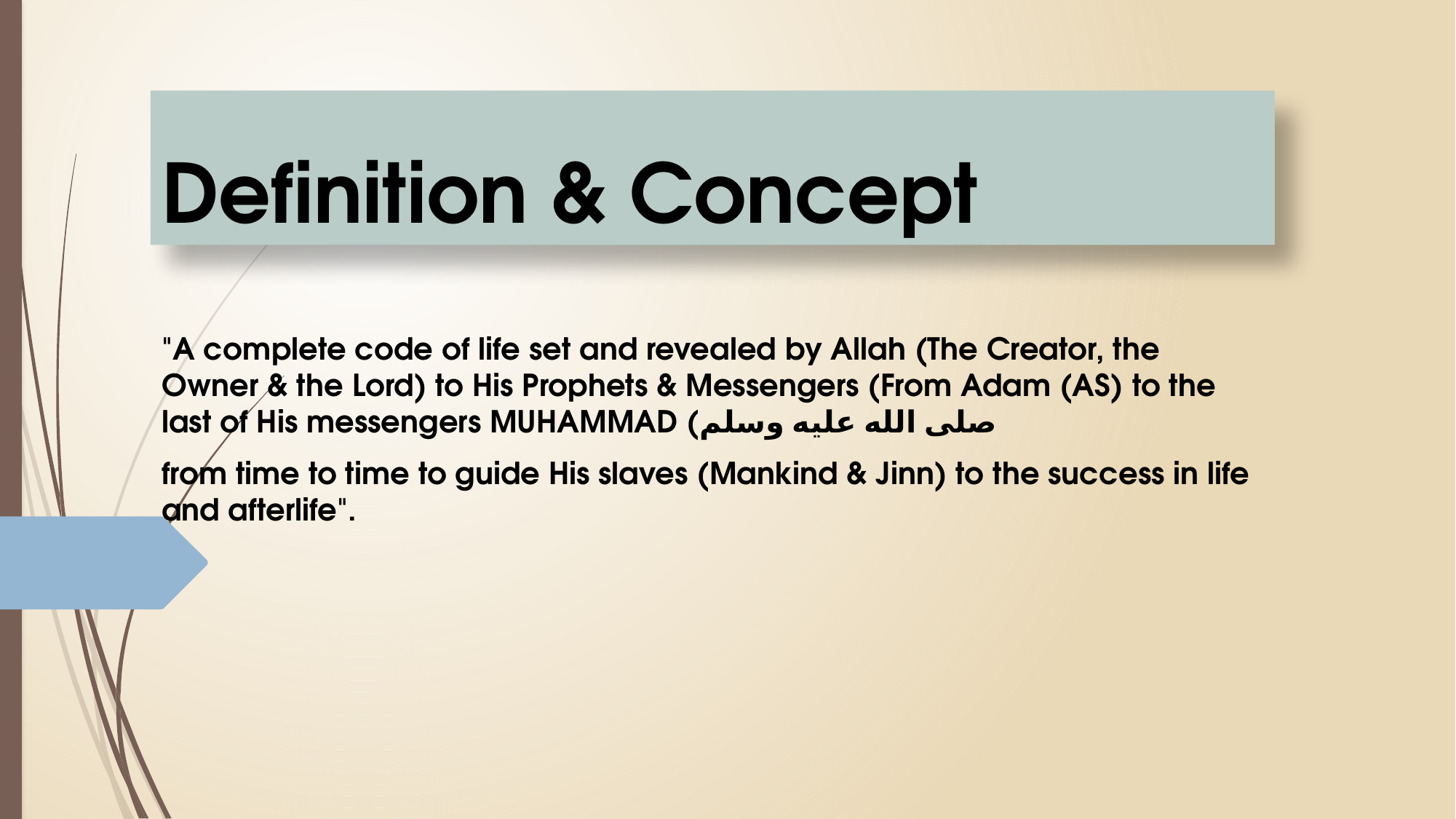

# Definition & Concept

"A complete code of life set and revealed by Allah (The Creator, the Owner & the Lord) to His Prophets & Messengers (From Adam (AS) to the last of His messengers MUHAMMAD (صلى الله عليه وسلم
from time to time to guide His slaves (Mankind & Jinn) to the success in life and afterlife".